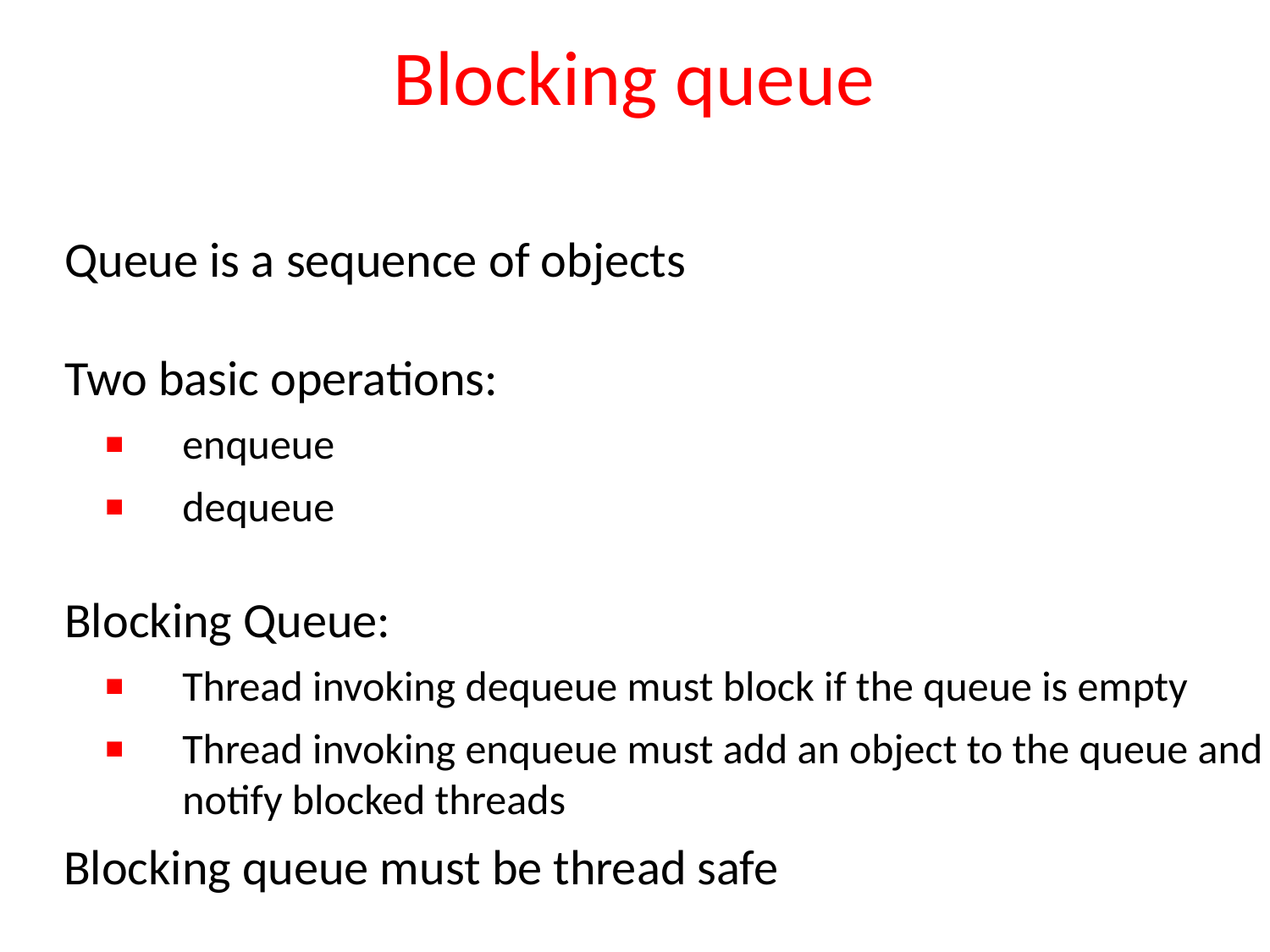

# Blocking queue
Queue is a sequence of objects

Two basic operations:
enqueue
dequeue

Blocking Queue:
Thread invoking dequeue must block if the queue is empty
Thread invoking enqueue must add an object to the queue and notify blocked threads
Blocking queue must be thread safe